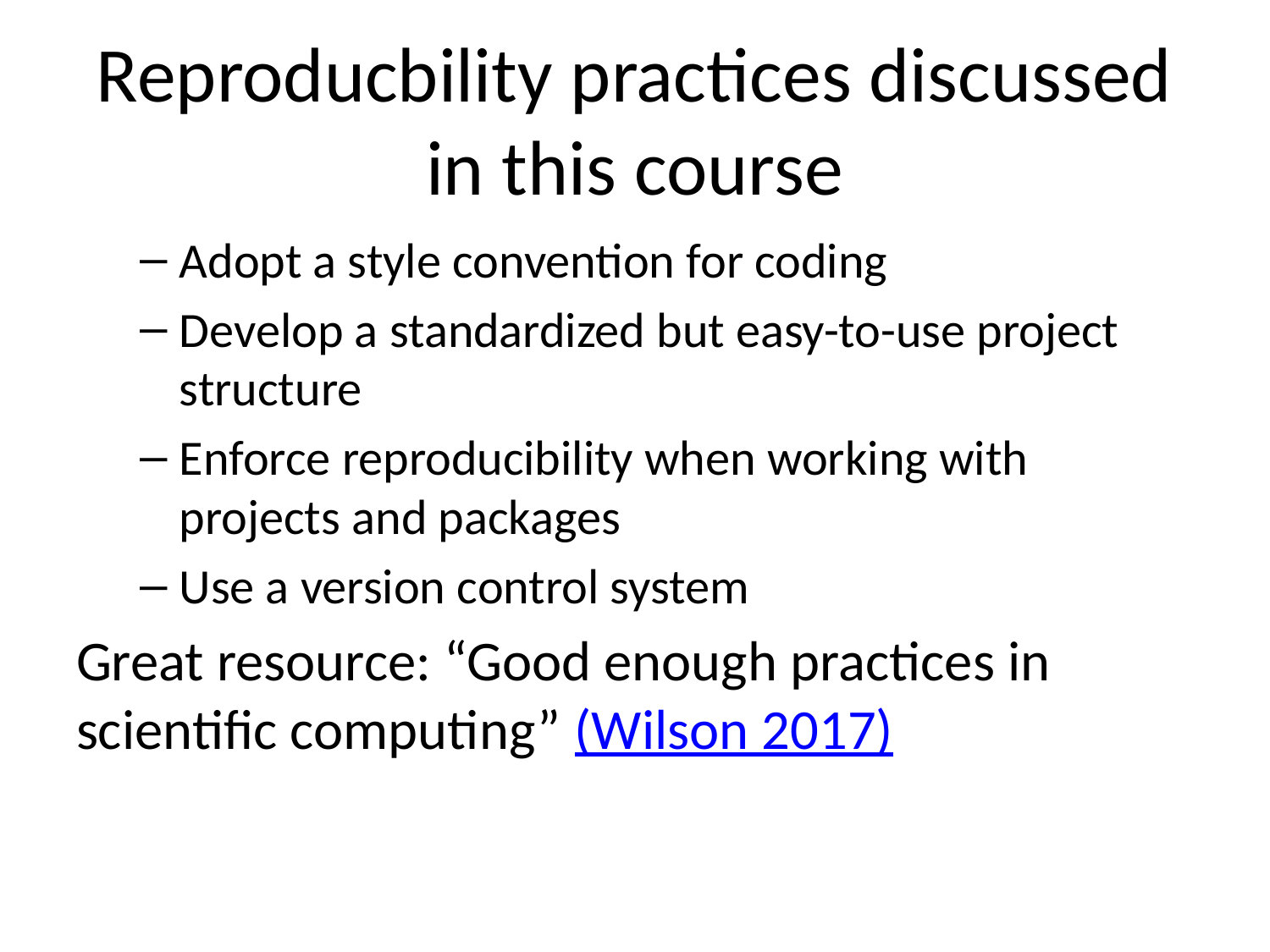

# Reproducbility practices discussed in this course
Adopt a style convention for coding
Develop a standardized but easy-to-use project structure
Enforce reproducibility when working with projects and packages
Use a version control system
Great resource: “Good enough practices in scientific computing” (Wilson 2017)